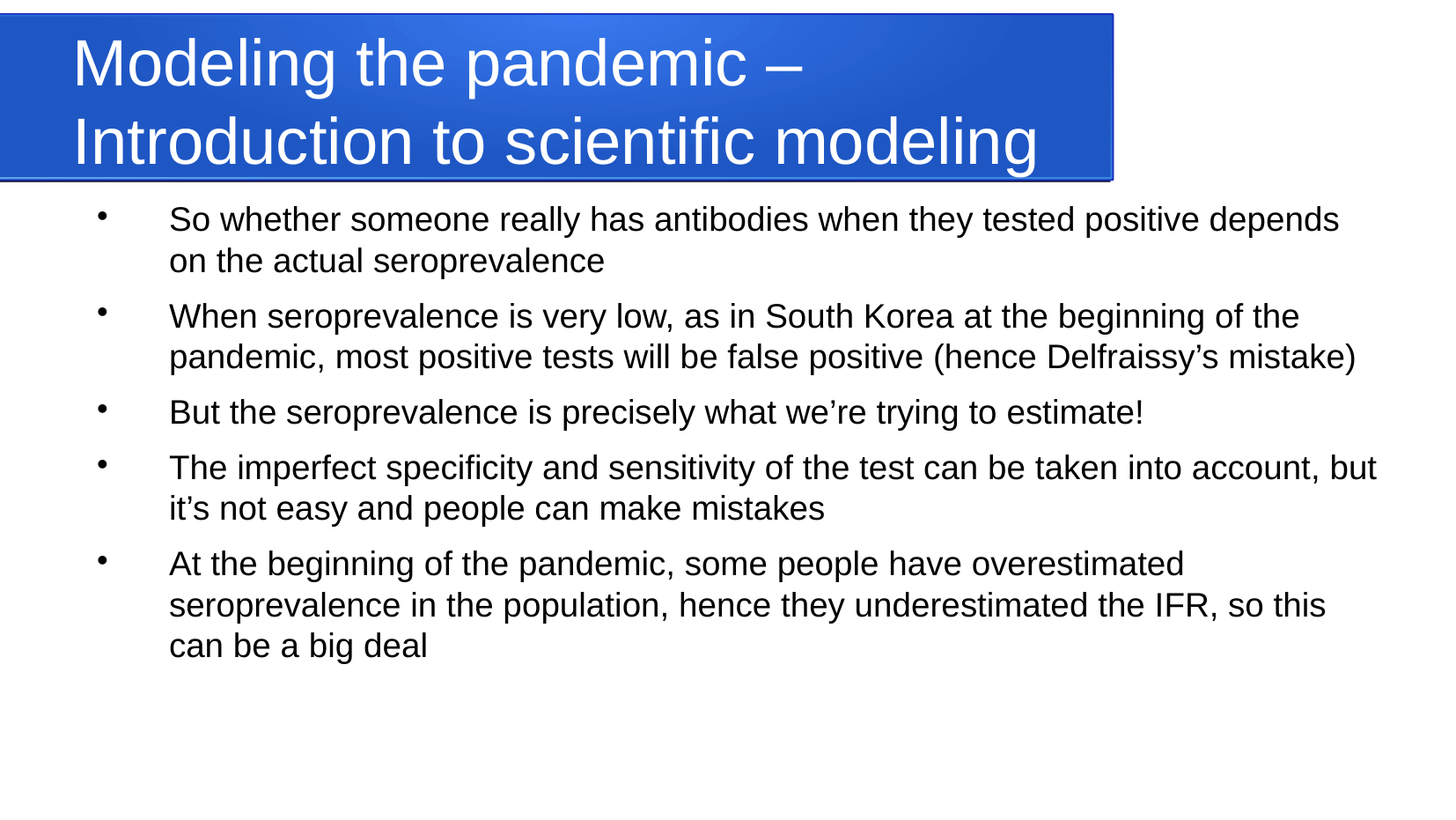

Modeling the pandemic – Introduction to scientific modeling
So whether someone really has antibodies when they tested positive depends on the actual seroprevalence
When seroprevalence is very low, as in South Korea at the beginning of the pandemic, most positive tests will be false positive (hence Delfraissy’s mistake)
But the seroprevalence is precisely what we’re trying to estimate!
The imperfect specificity and sensitivity of the test can be taken into account, but it’s not easy and people can make mistakes
At the beginning of the pandemic, some people have overestimated seroprevalence in the population, hence they underestimated the IFR, so this can be a big deal